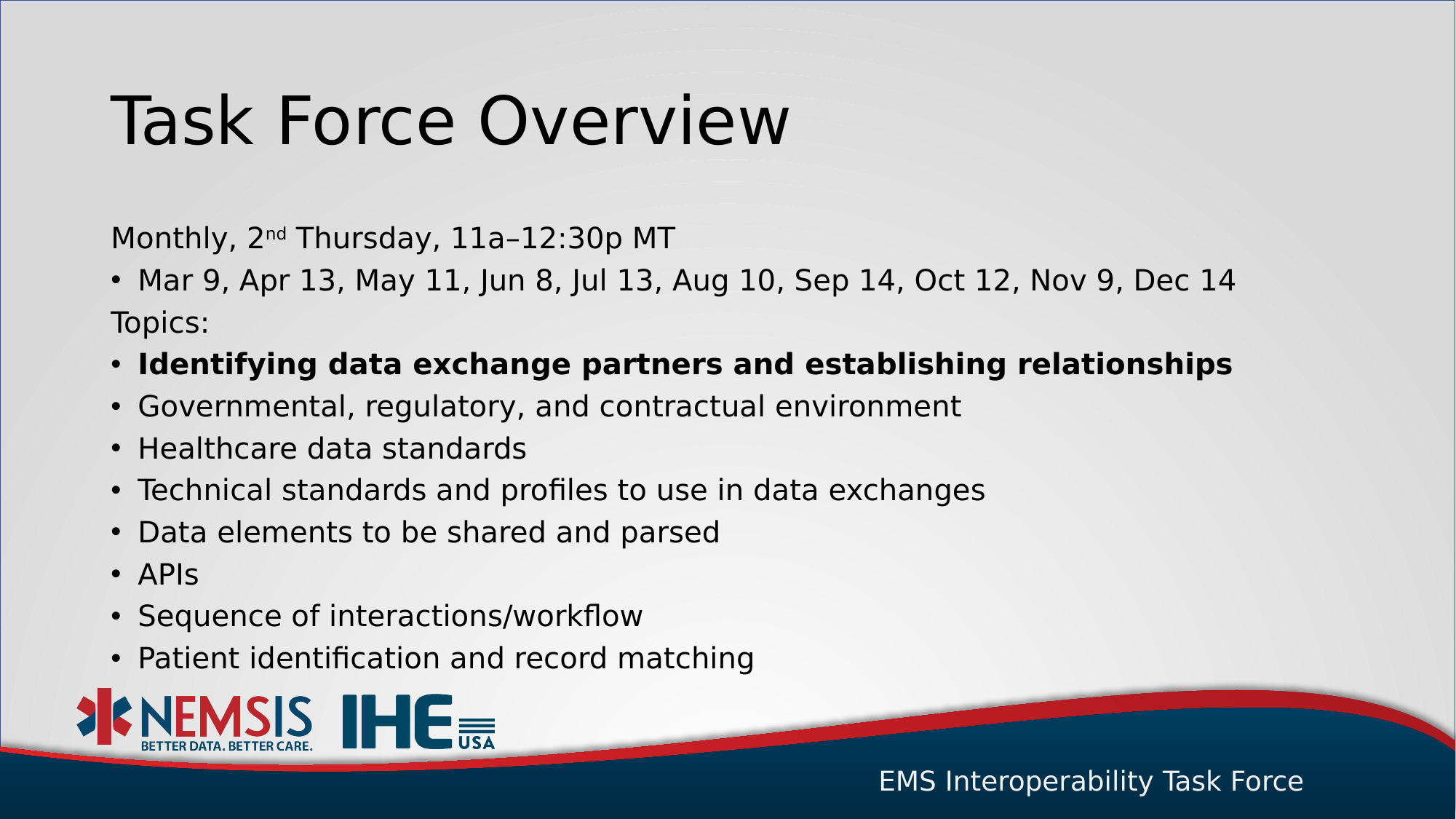

# Task Force Overview
Monthly, 2nd Thursday, 11a–12:30p MT
Mar 9, Apr 13, May 11, Jun 8, Jul 13, Aug 10, Sep 14, Oct 12, Nov 9, Dec 14
Topics:
Identifying data exchange partners and establishing relationships
Governmental, regulatory, and contractual environment
Healthcare data standards
Technical standards and profiles to use in data exchanges
Data elements to be shared and parsed
APIs
Sequence of interactions/workflow
Patient identification and record matching